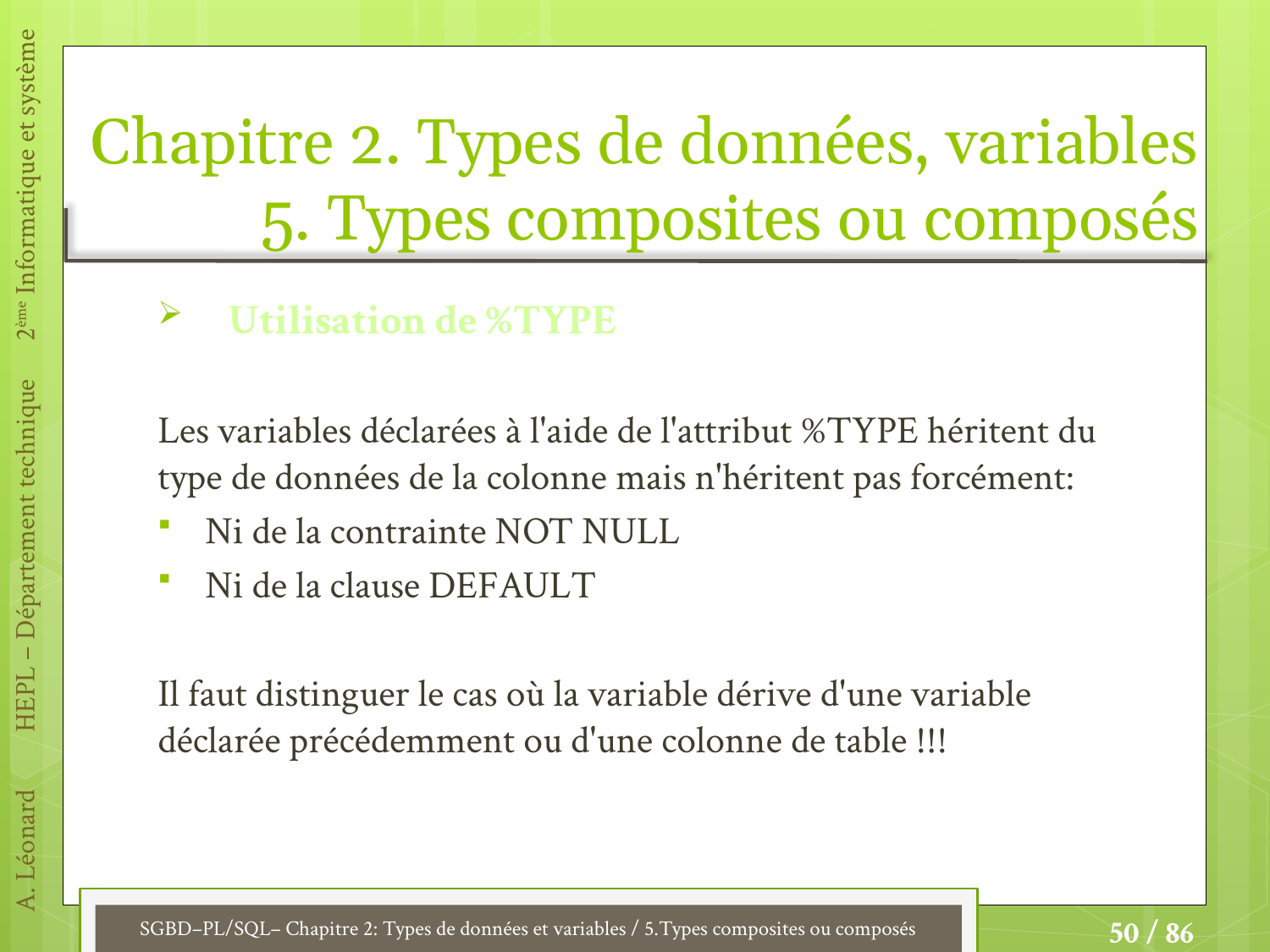

# Chapitre 2. Types de données, variables 5. Types composites ou composés
Utilisation de %TYPE

Les variables déclarées à l'aide de l'attribut %TYPE héritent du type de données de la colonne mais n'héritent pas forcément:
Ni de la contrainte NOT NULL
Ni de la clause DEFAULT

Il faut distinguer le cas où la variable dérive d'une variable déclarée précédemment ou d'une colonne de table !!!

SGBD–PL/SQL– Chapitre 2: Types de données et variables / 5.Types composites ou composés